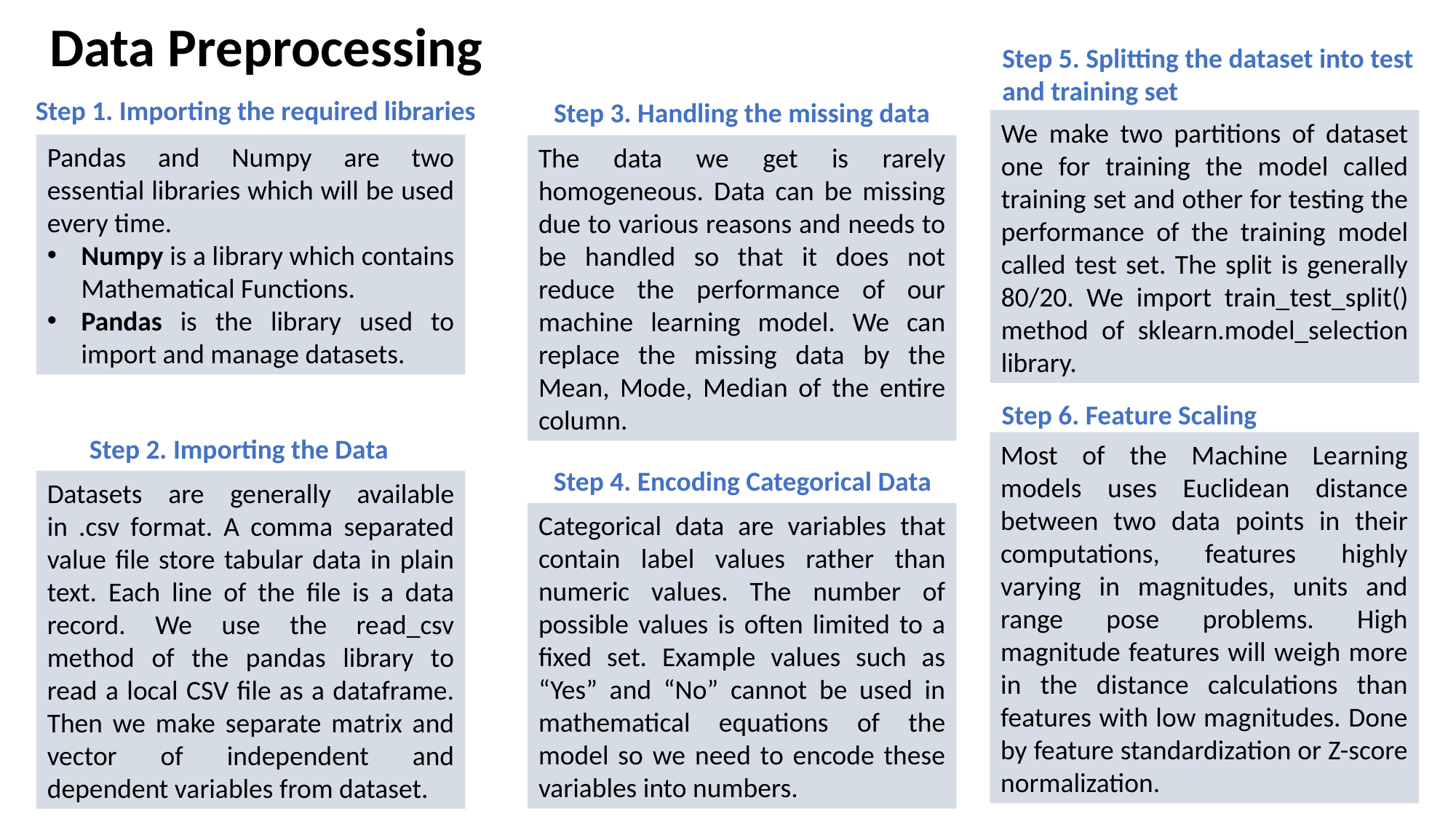

Data Preprocessing
Step 5. Splitting the dataset into test
and training set
Step 1. Importing the required libraries
Step 3. Handling the missing data
We make two partitions of dataset one for training the model called training set and other for testing the performance of the training model called test set. The split is generally 80/20. We import train_test_split() method of sklearn.model_selection library.
Pandas and Numpy are two essential libraries which will be used every time.
Numpy is a library which contains Mathematical Functions.
Pandas is the library used to import and manage datasets.
The data we get is rarely homogeneous. Data can be missing due to various reasons and needs to be handled so that it does not reduce the performance of our machine learning model. We can replace the missing data by the Mean, Mode, Median of the entire column.
Step 6. Feature Scaling
Step 2. Importing the Data
Most of the Machine Learning models uses Euclidean distance between two data points in their computations, features highly varying in magnitudes, units and range pose problems. High magnitude features will weigh more in the distance calculations than features with low magnitudes. Done by feature standardization or Z-score normalization.
Step 4. Encoding Categorical Data
Datasets are generally available in .csv format. A comma separated value file store tabular data in plain text. Each line of the file is a data record. We use the read_csv method of the pandas library to read a local CSV file as a dataframe. Then we make separate matrix and vector of independent and dependent variables from dataset.
Categorical data are variables that contain label values rather than numeric values. The number of possible values is often limited to a fixed set. Example values such as “Yes” and “No” cannot be used in mathematical equations of the model so we need to encode these variables into numbers.